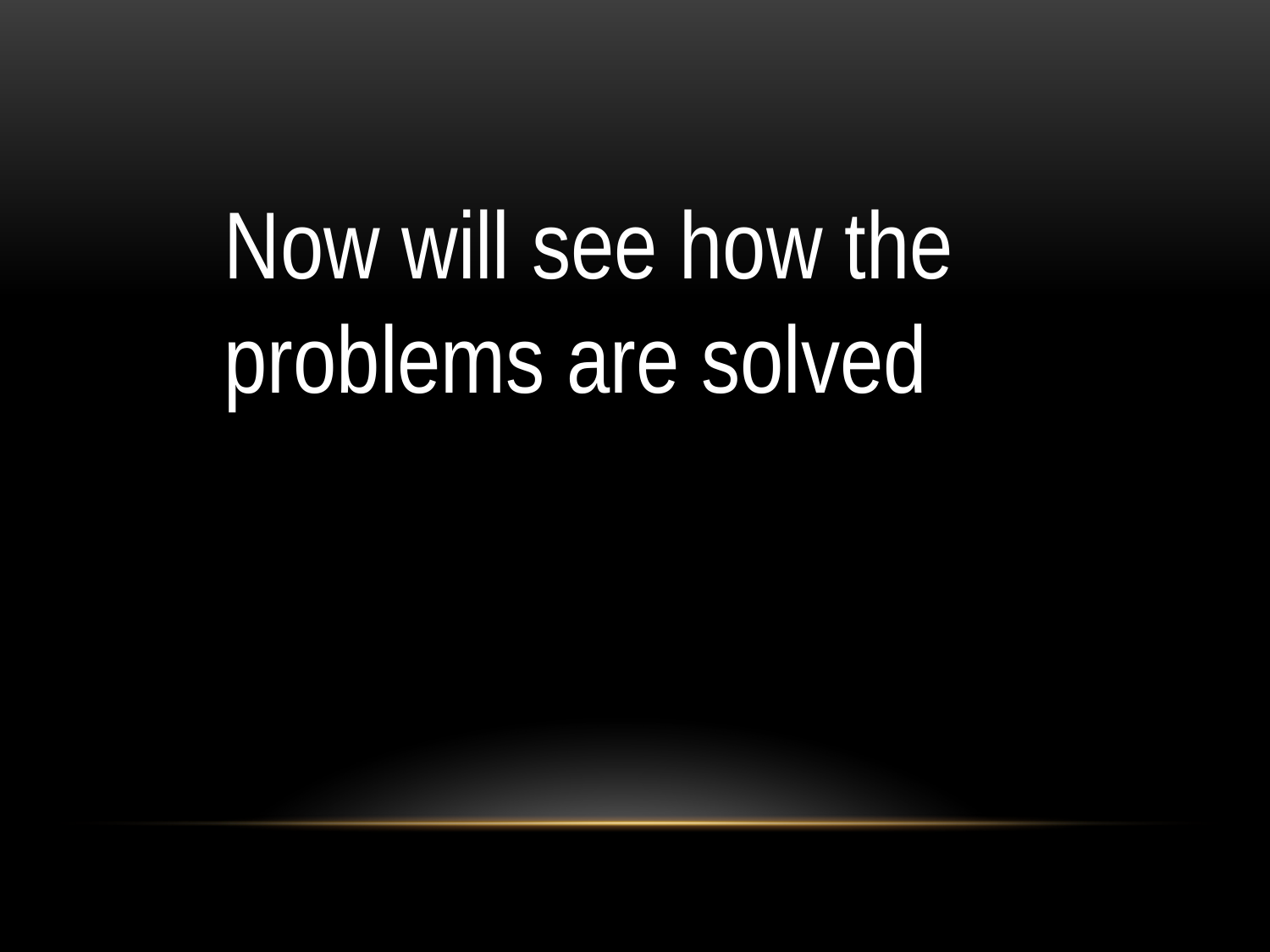

Now will see how the problems are solved